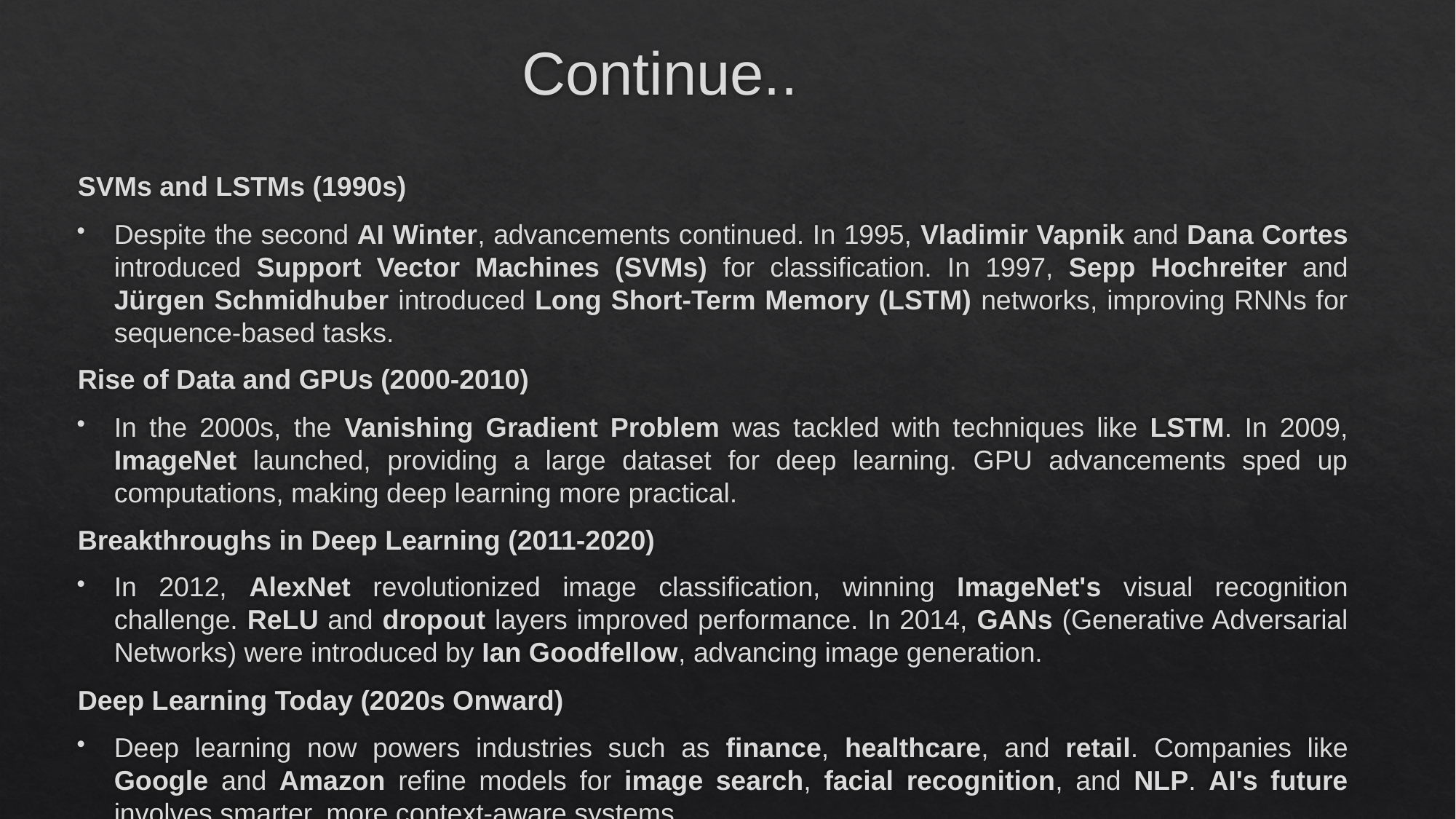

# Continue..
SVMs and LSTMs (1990s)
Despite the second AI Winter, advancements continued. In 1995, Vladimir Vapnik and Dana Cortes introduced Support Vector Machines (SVMs) for classification. In 1997, Sepp Hochreiter and Jürgen Schmidhuber introduced Long Short-Term Memory (LSTM) networks, improving RNNs for sequence-based tasks.
Rise of Data and GPUs (2000-2010)
In the 2000s, the Vanishing Gradient Problem was tackled with techniques like LSTM. In 2009, ImageNet launched, providing a large dataset for deep learning. GPU advancements sped up computations, making deep learning more practical.
Breakthroughs in Deep Learning (2011-2020)
In 2012, AlexNet revolutionized image classification, winning ImageNet's visual recognition challenge. ReLU and dropout layers improved performance. In 2014, GANs (Generative Adversarial Networks) were introduced by Ian Goodfellow, advancing image generation.
Deep Learning Today (2020s Onward)
Deep learning now powers industries such as finance, healthcare, and retail. Companies like Google and Amazon refine models for image search, facial recognition, and NLP. AI's future involves smarter, more context-aware systems.